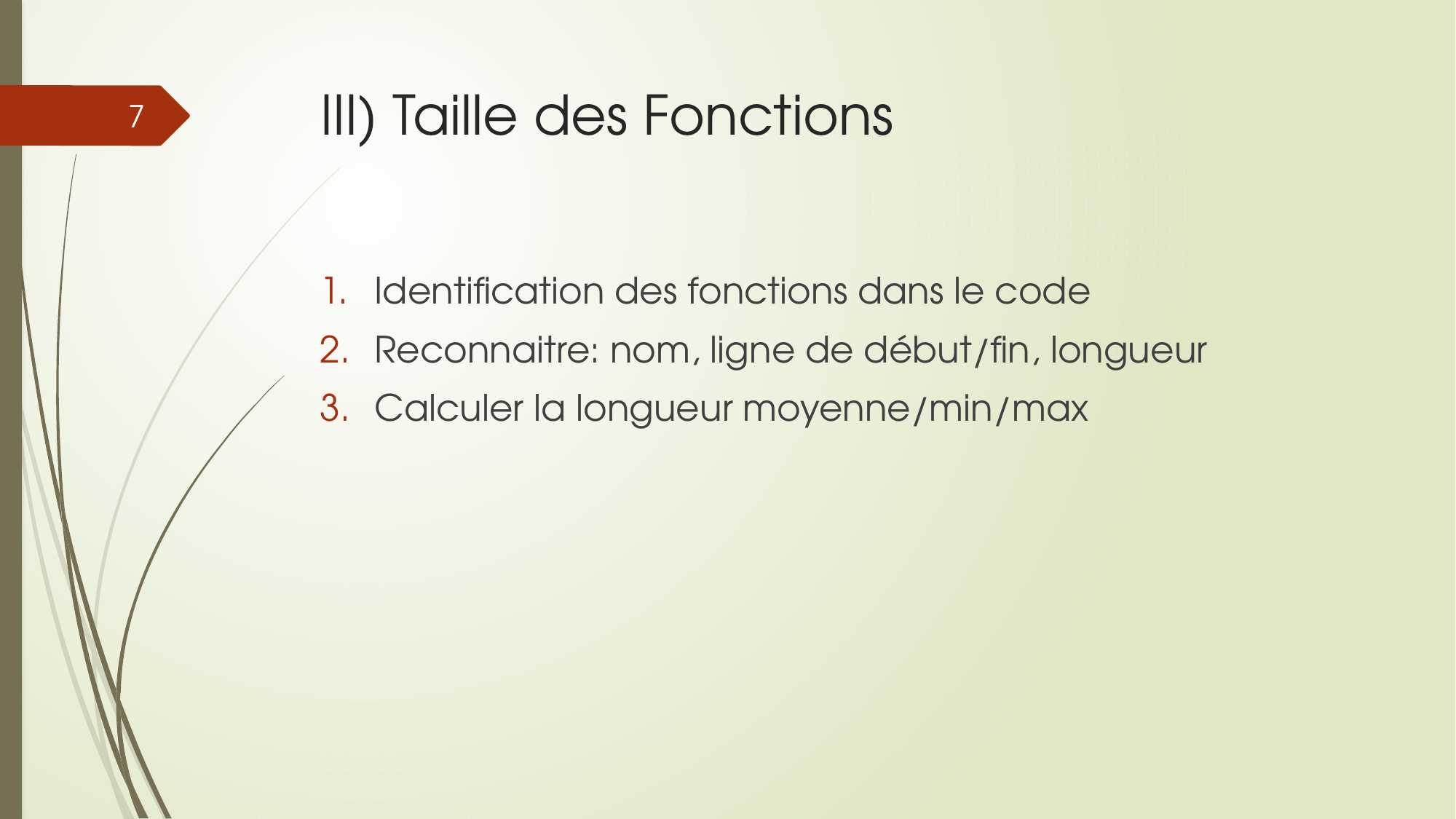

# III) Taille des Fonctions
7

Identification des fonctions dans le code
Reconnaitre: nom, ligne de début/fin, longueur
Calculer la longueur moyenne/min/max